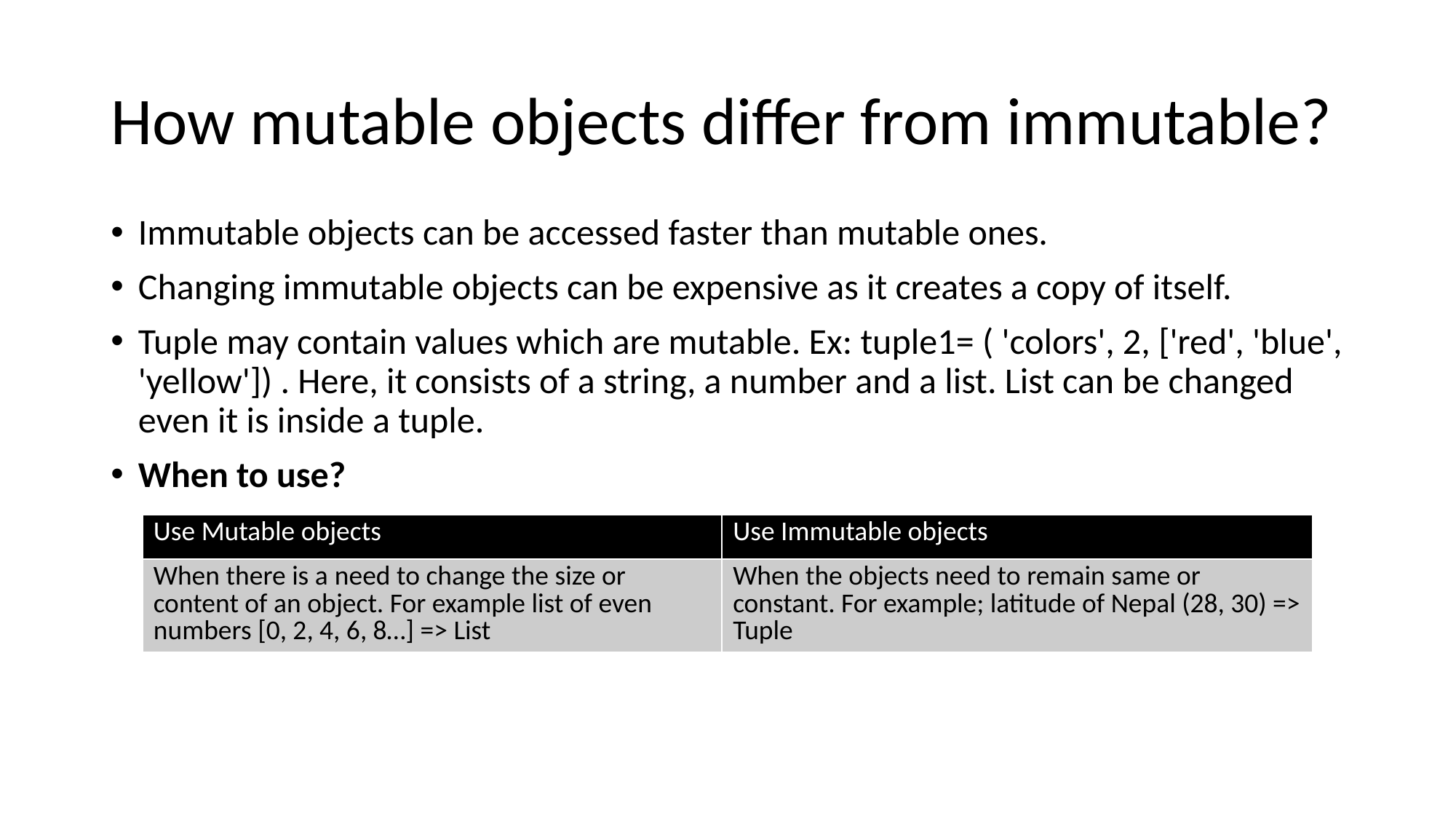

# How mutable objects differ from immutable?
Immutable objects can be accessed faster than mutable ones.
Changing immutable objects can be expensive as it creates a copy of itself.
Tuple may contain values which are mutable. Ex: tuple1= ( 'colors', 2, ['red', 'blue', 'yellow']) . Here, it consists of a string, a number and a list. List can be changed even it is inside a tuple.
When to use?
| Use Mutable objects | Use Immutable objects |
| --- | --- |
| When there is a need to change the size or content of an object. For example list of even numbers [0, 2, 4, 6, 8…] => List | When the objects need to remain same or constant. For example; latitude of Nepal (28, 30) => Tuple |